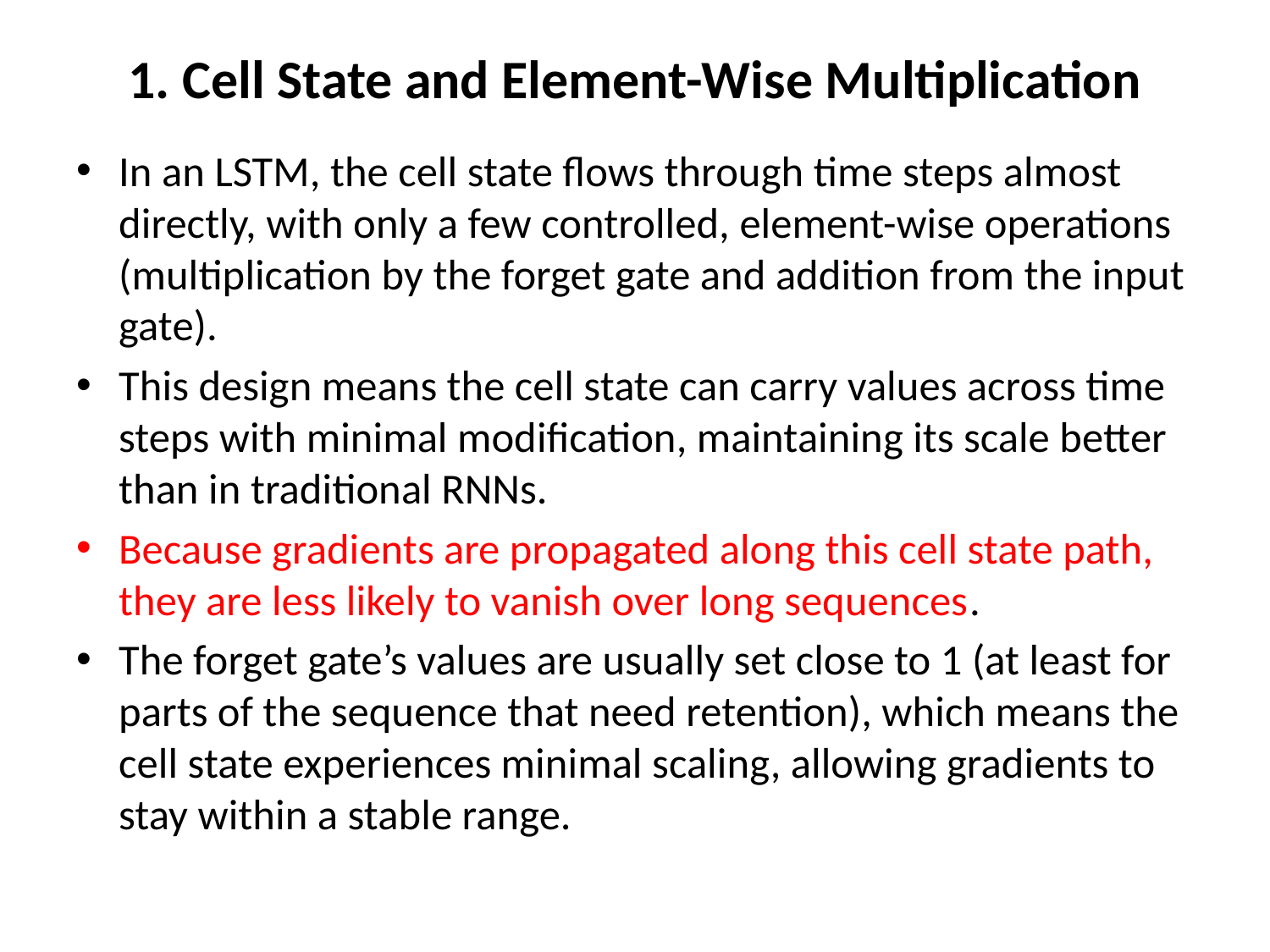

# 1. Cell State and Element-Wise Multiplication
In an LSTM, the cell state flows through time steps almost directly, with only a few controlled, element-wise operations (multiplication by the forget gate and addition from the input gate).
This design means the cell state can carry values across time steps with minimal modification, maintaining its scale better than in traditional RNNs.
Because gradients are propagated along this cell state path, they are less likely to vanish over long sequences.
The forget gate’s values are usually set close to 1 (at least for parts of the sequence that need retention), which means the cell state experiences minimal scaling, allowing gradients to stay within a stable range.